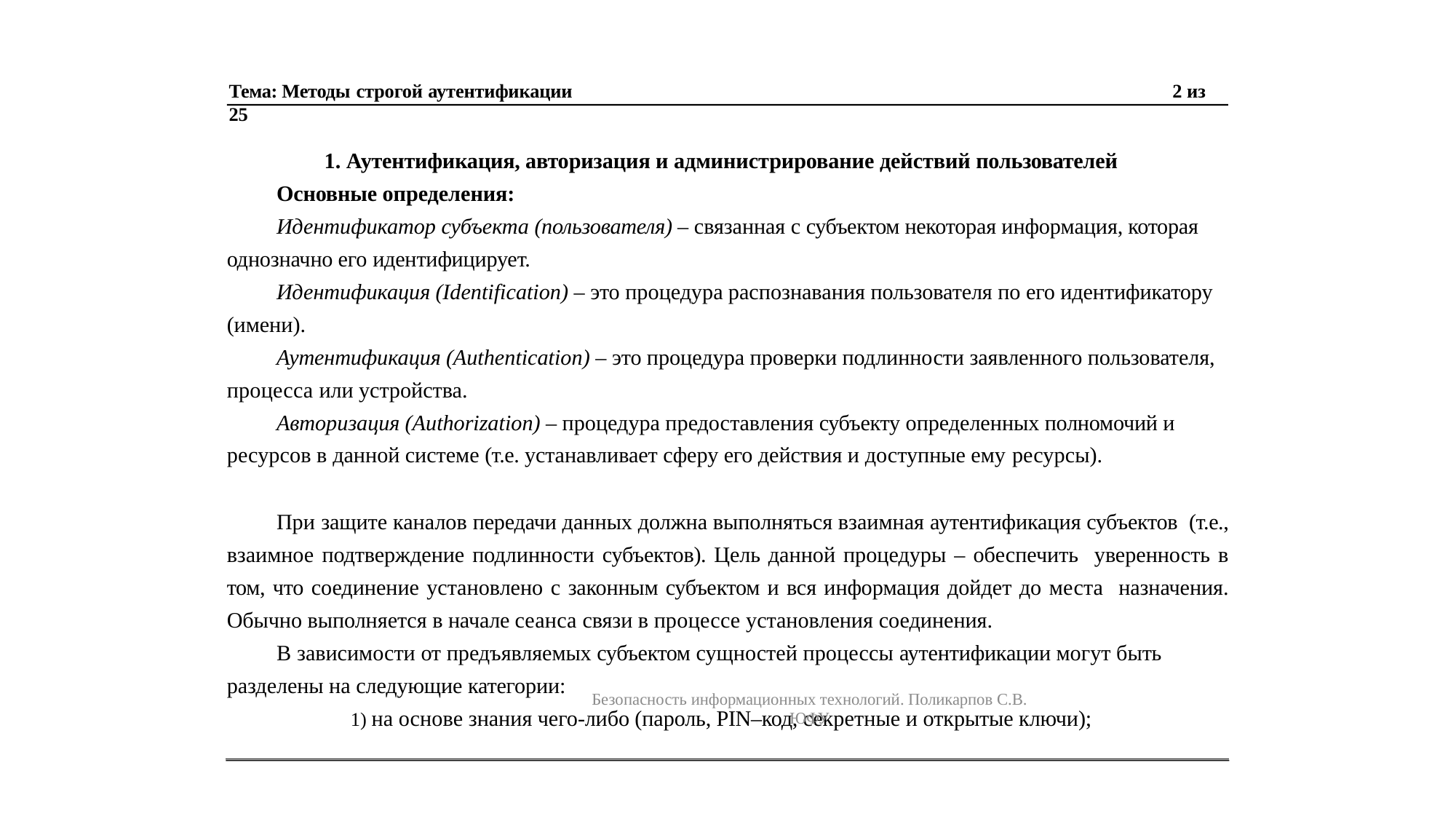

Тема: Методы строгой аутентификации	2 из 25
1. Аутентификация, авторизация и администрирование действий пользователей  Основные определения:
Идентификатор субъекта (пользователя) – связанная с субъектом некоторая информация, которая  однозначно его идентифицирует.
Идентификация (Identification) – это процедура распознавания пользователя по его идентификатору  (имени).
Аутентификация (Authentication) – это процедура проверки подлинности заявленного пользователя,  процесса или устройства.
Авторизация (Authorization) – процедура предоставления субъекту определенных полномочий и  ресурсов в данной системе (т.е. устанавливает сферу его действия и доступные ему ресурсы).

При защите каналов передачи данных должна выполняться взаимная аутентификация субъектов  (т.е., взаимное подтверждение подлинности субъектов). Цель данной процедуры – обеспечить  уверенность в том, что соединение установлено с законным субъектом и вся информация дойдет до места  назначения. Обычно выполняется в начале сеанса связи в процессе установления соединения.
В зависимости от предъявляемых субъектом сущностей процессы аутентификации могут быть  разделены на следующие категории:
1) на основе знания чего-либо (пароль, PIN–код, секретные и открытые ключи);

Безопасность информационных технологий. Поликарпов С.В. ЮФУ